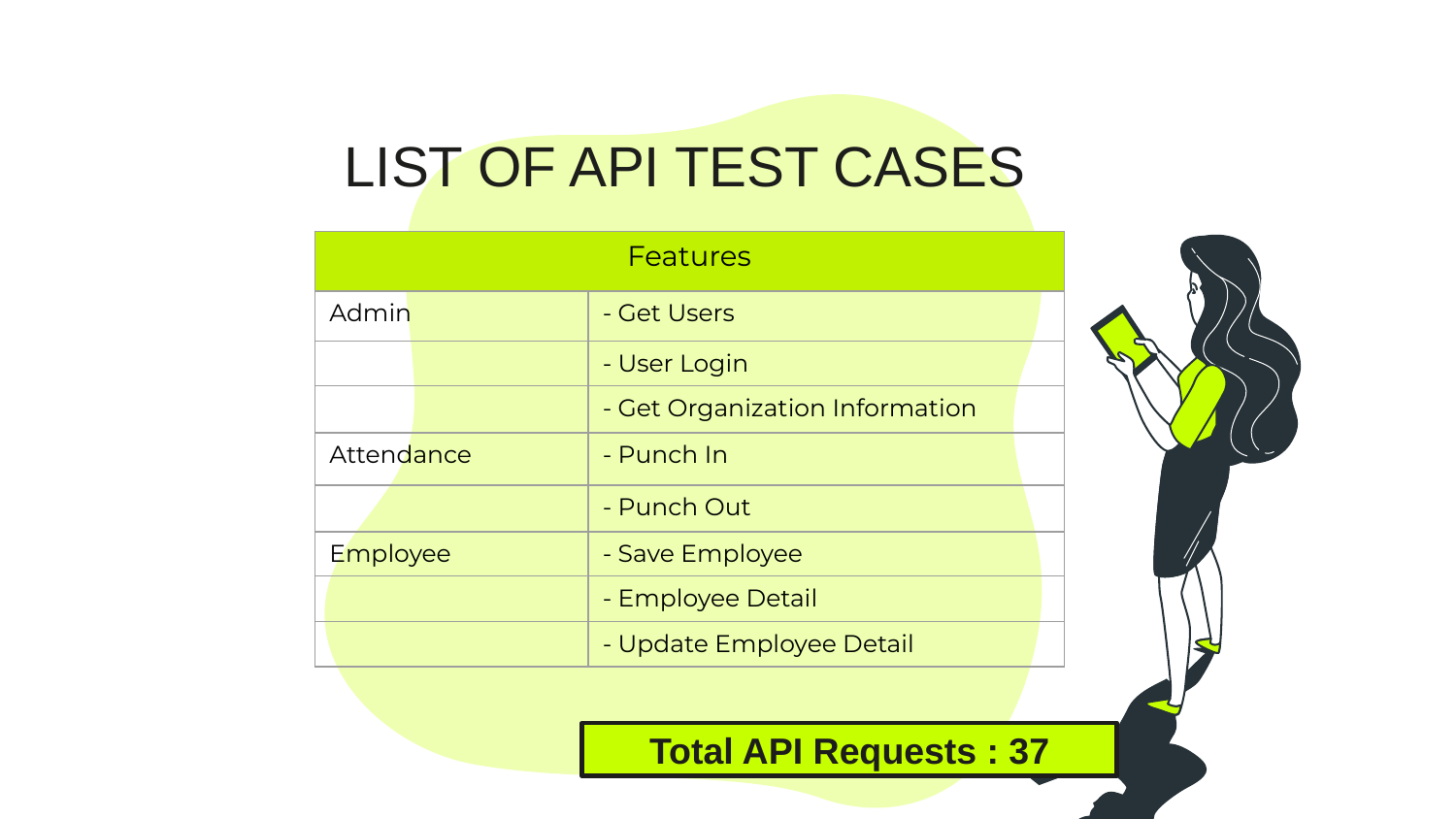

# LIST OF API TEST CASES
| Features | Function |
| --- | --- |
| Admin | - Get Users |
|  | - User Login |
|  | - Get Organization Information |
| Attendance | - Punch In |
|  | - Punch Out |
| Employee | - Save Employee |
|  | - Employee Detail |
|  | - Update Employee Detail |

Total API Requests : 37